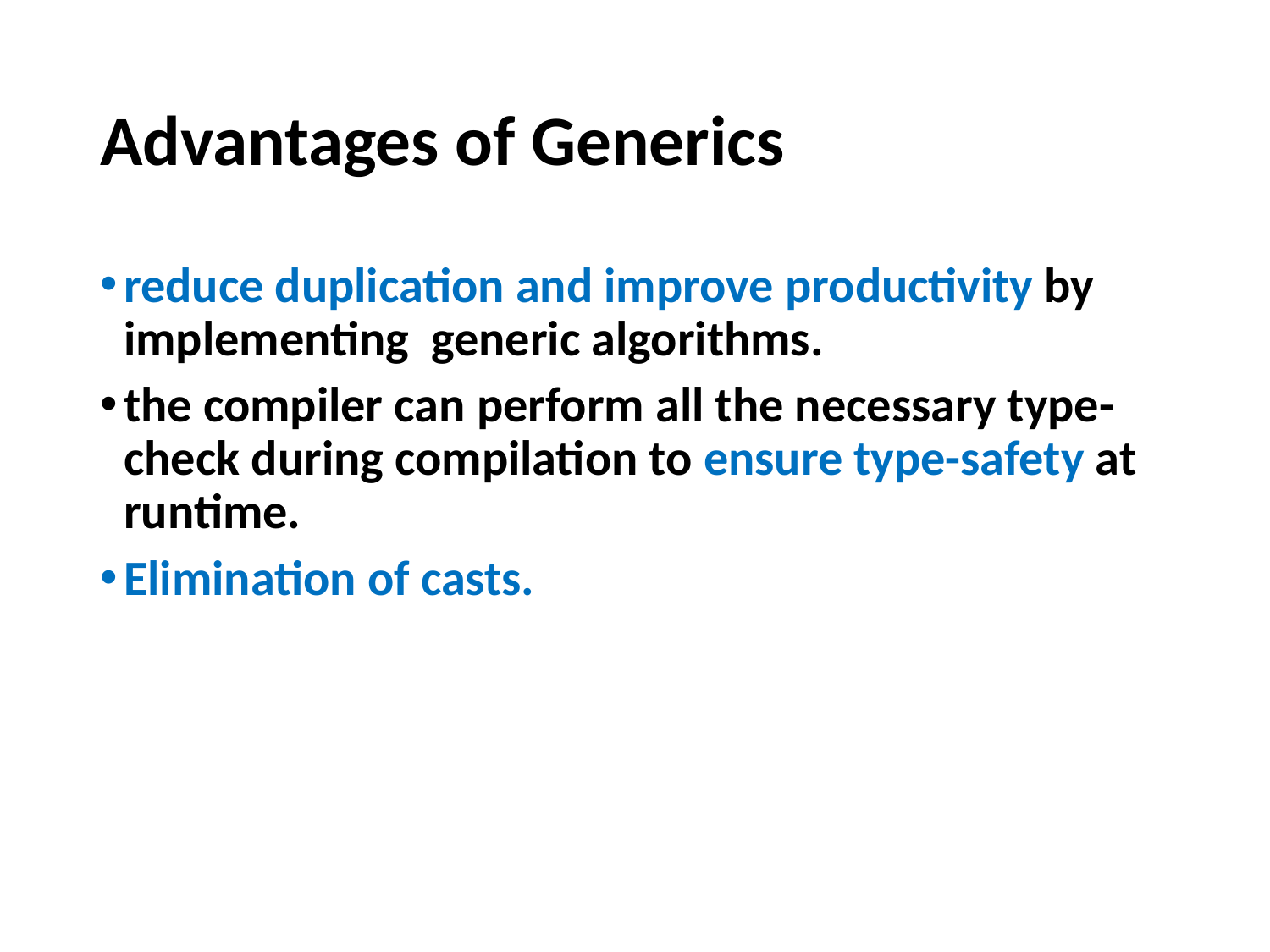

# Advantages of Generics
reduce duplication and improve productivity by implementing  generic algorithms.
the compiler can perform all the necessary type-check during compilation to ensure type-safety at runtime.
Elimination of casts.